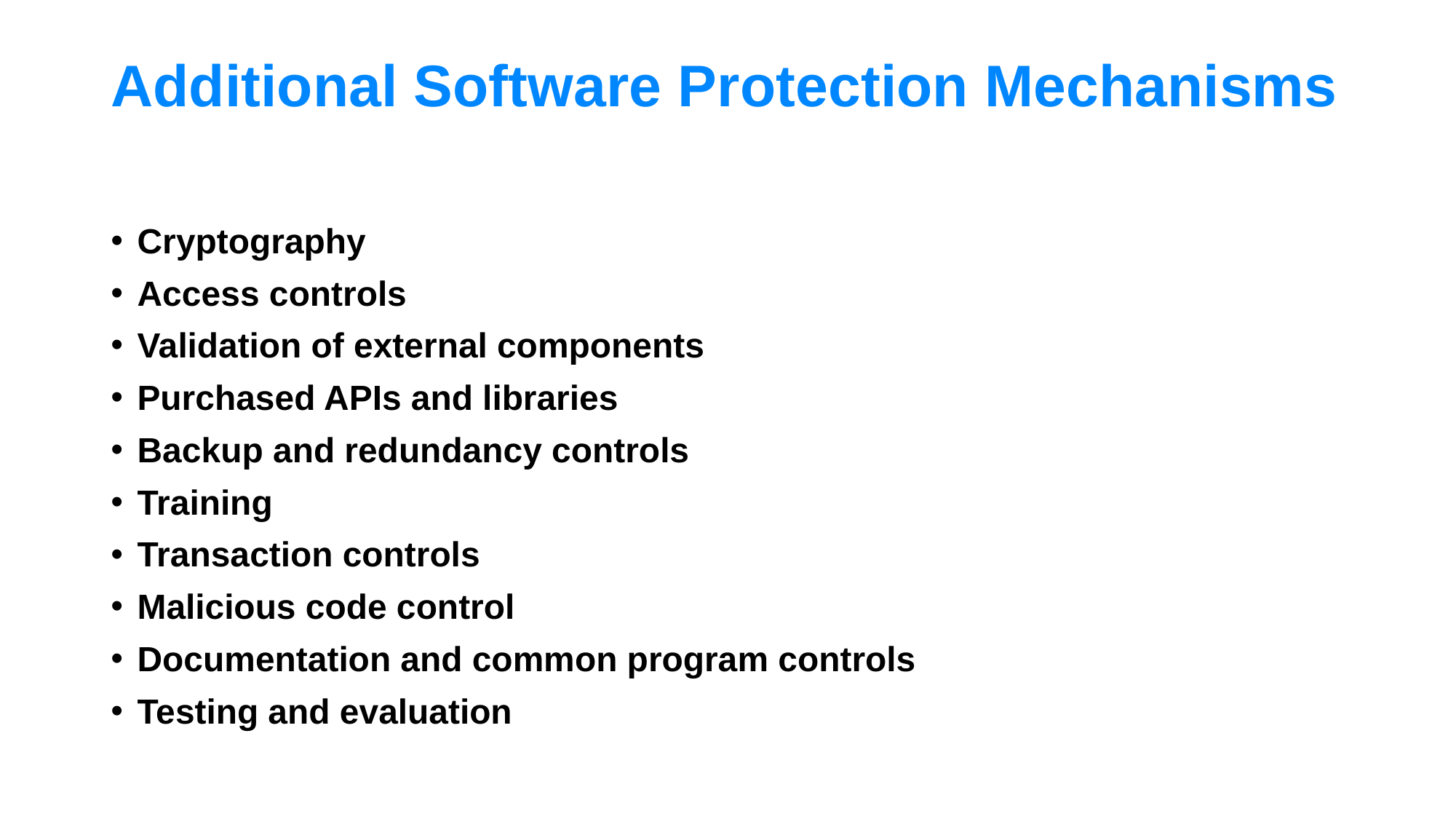

# Additional Software Protection Mechanisms
Cryptography
Access controls
Validation of external components
Purchased APIs and libraries
Backup and redundancy controls
Training
Transaction controls
Malicious code control
Documentation and common program controls
Testing and evaluation